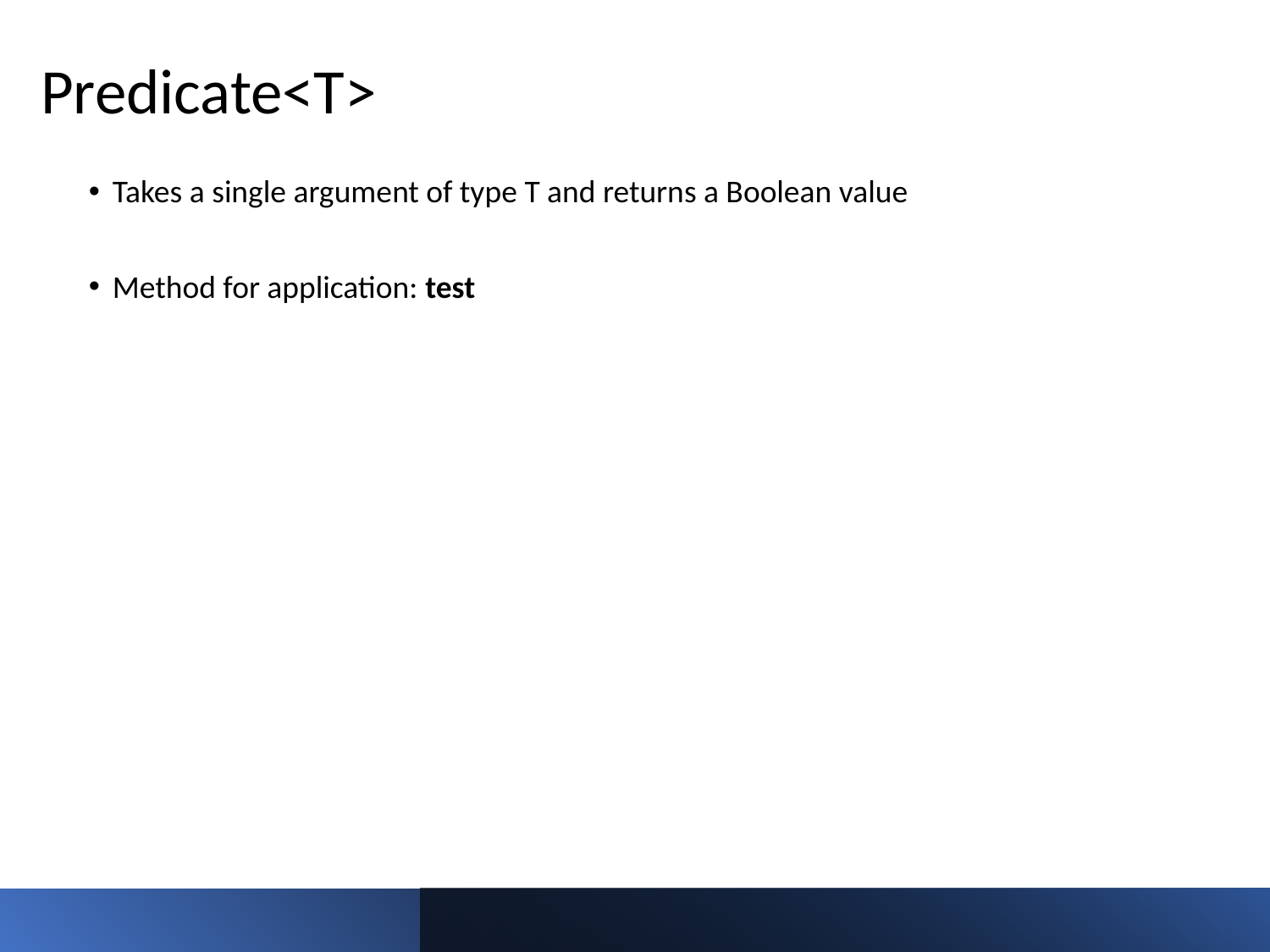

Predicate<T>
Takes a single argument of type T and returns a Boolean value

Method for application: test